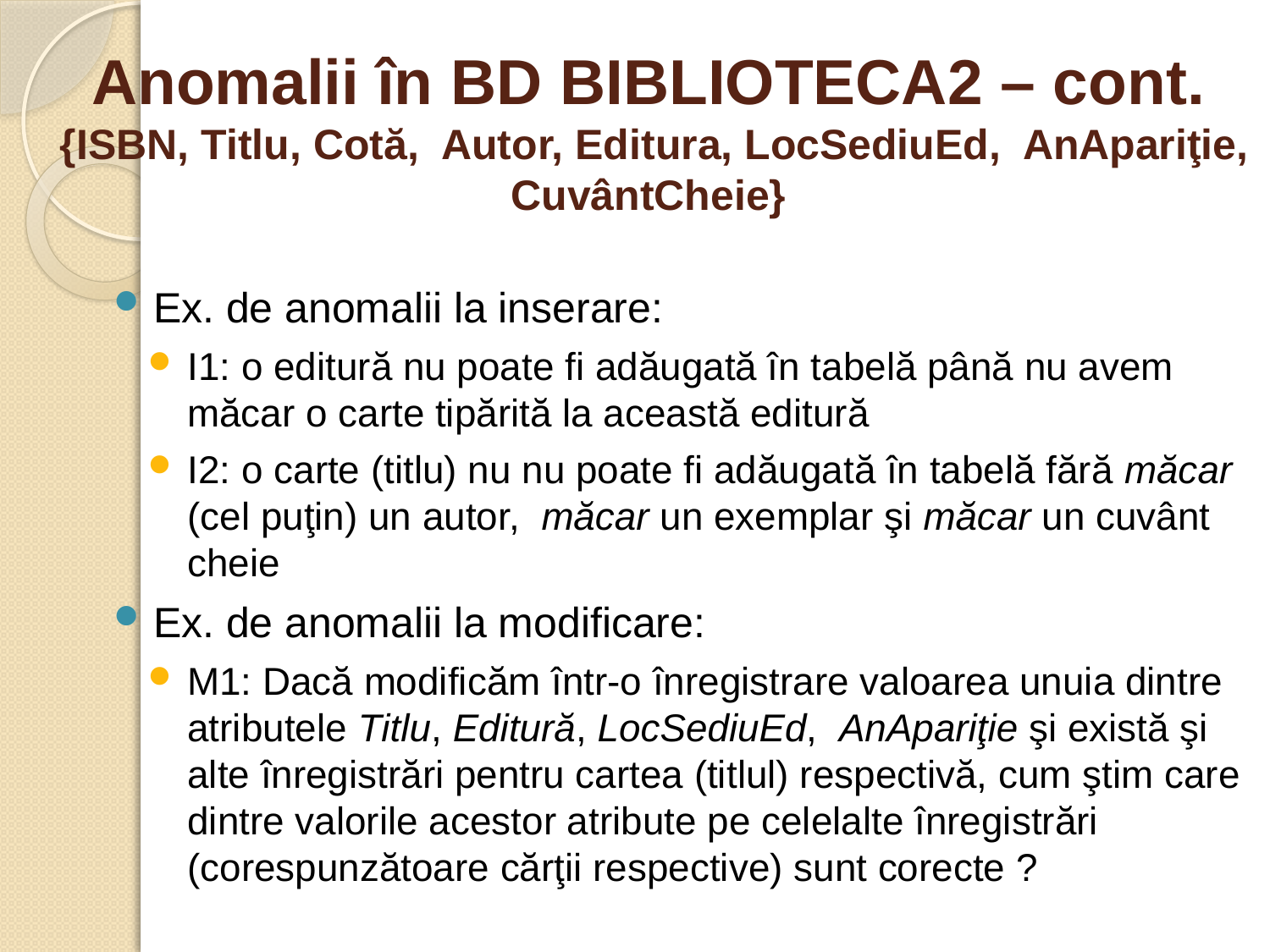

# Anomalii în BD BIBLIOTECA2 – cont. {ISBN, Titlu, Cotă,  Autor, Editura, LocSediuEd,  AnApariţie, CuvântCheie}
Ex. de anomalii la inserare:
I1: o editură nu poate fi adăugată în tabelă până nu avem măcar o carte tipărită la această editură
I2: o carte (titlu) nu nu poate fi adăugată în tabelă fără măcar (cel puţin) un autor,  măcar un exemplar şi măcar un cuvânt cheie
Ex. de anomalii la modificare:
M1: Dacă modificăm într-o înregistrare valoarea unuia dintre atributele Titlu, Editură, LocSediuEd,  AnApariţie şi există şi alte înregistrări pentru cartea (titlul) respectivă, cum ştim care dintre valorile acestor atribute pe celelalte înregistrări (corespunzătoare cărţii respective) sunt corecte ?